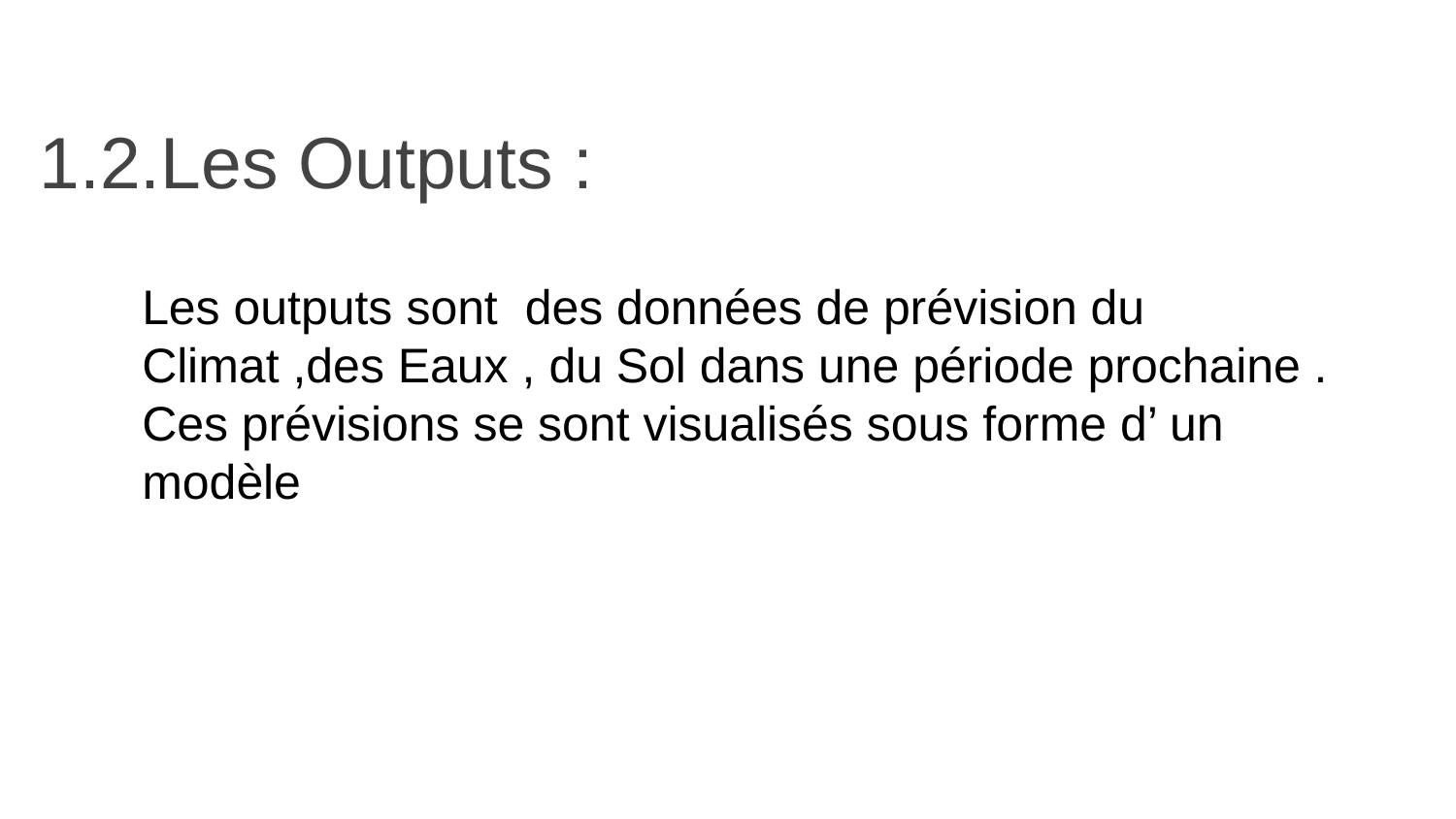

# 1.2.Les Outputs :
Les outputs sont  des données de prévision du Climat ,des Eaux , du Sol dans une période prochaine . Ces prévisions se sont visualisés sous forme d’ un modèle